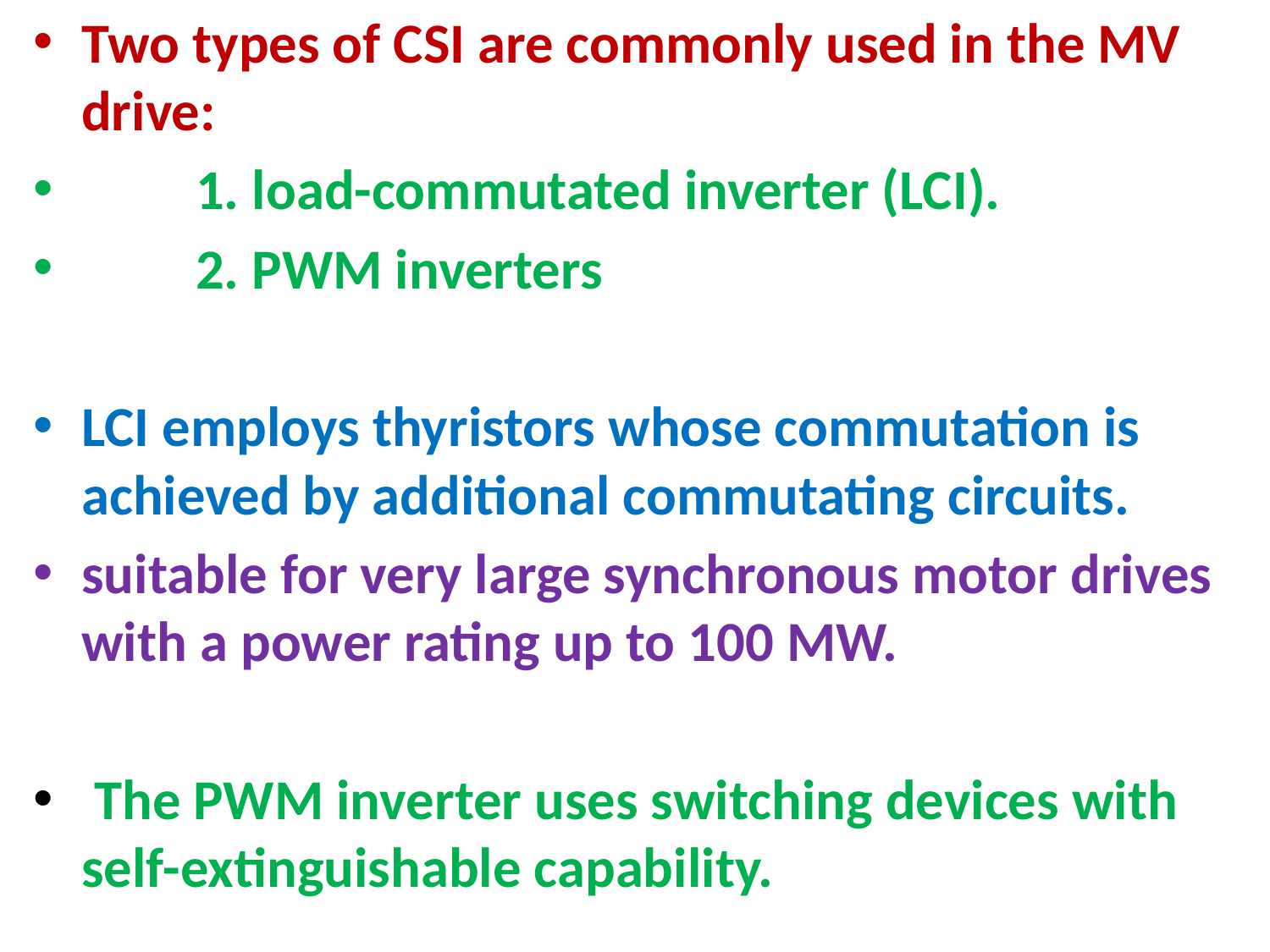

Two types of CSI are commonly used in the MV drive:
         1. load-commutated inverter (LCI).
         2. PWM inverters

LCI employs thyristors whose commutation is achieved by additional commutating circuits.
suitable for very large synchronous motor drives with a power rating up to 100 MW.

 The PWM inverter uses switching devices with self-extinguishable capability.